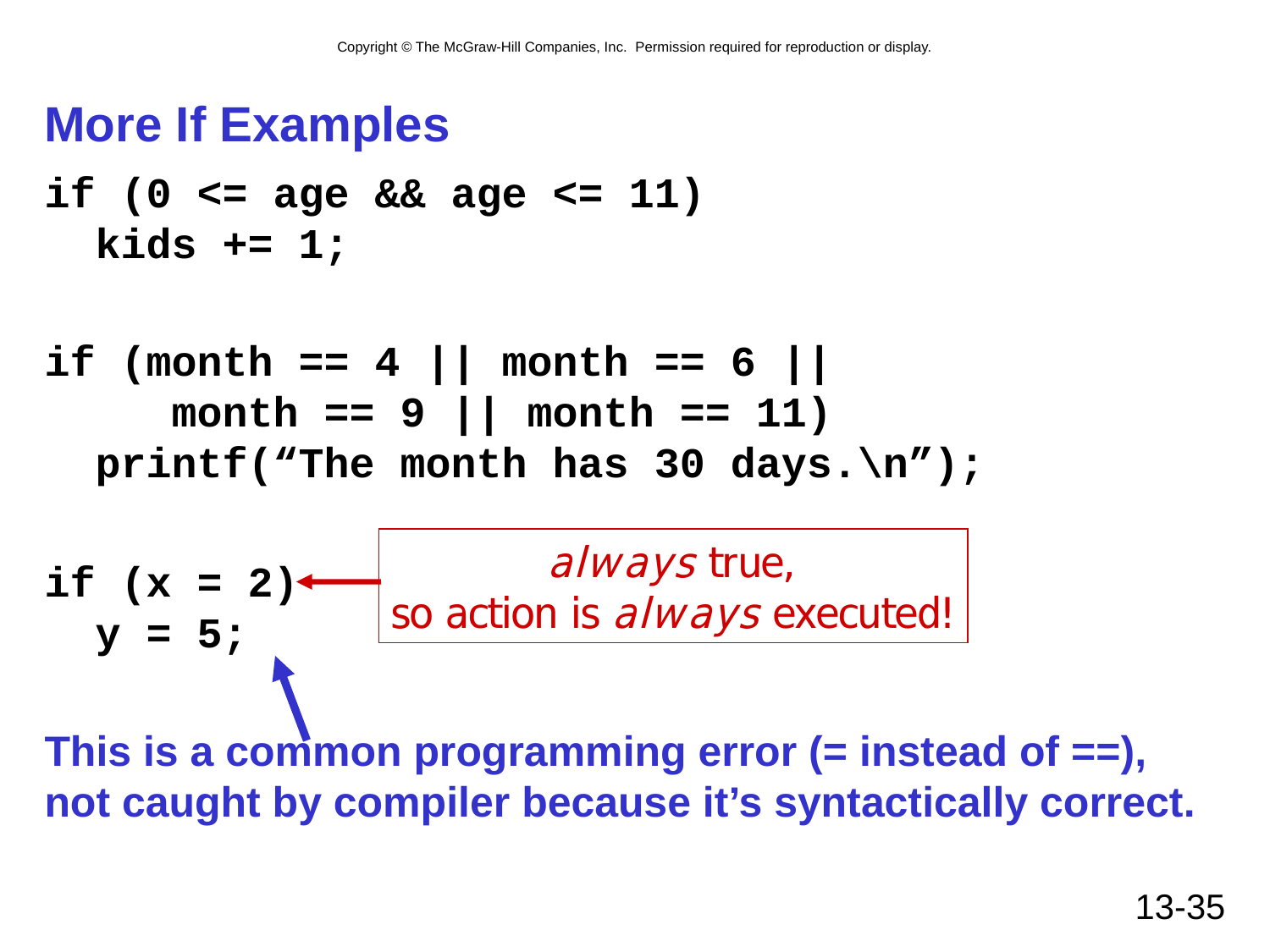

# More If Examples
if (0 <= age && age <= 11)
  kids += 1;

if (month == 4 || month == 6 ||
     month == 9 || month == 11)
  printf(“The month has 30 days.\n”);

if (x = 2)
  y = 5;

This is a common programming error (= instead of ==),
not caught by compiler because it’s syntactically correct.
always true,
so action is always executed!

13-35